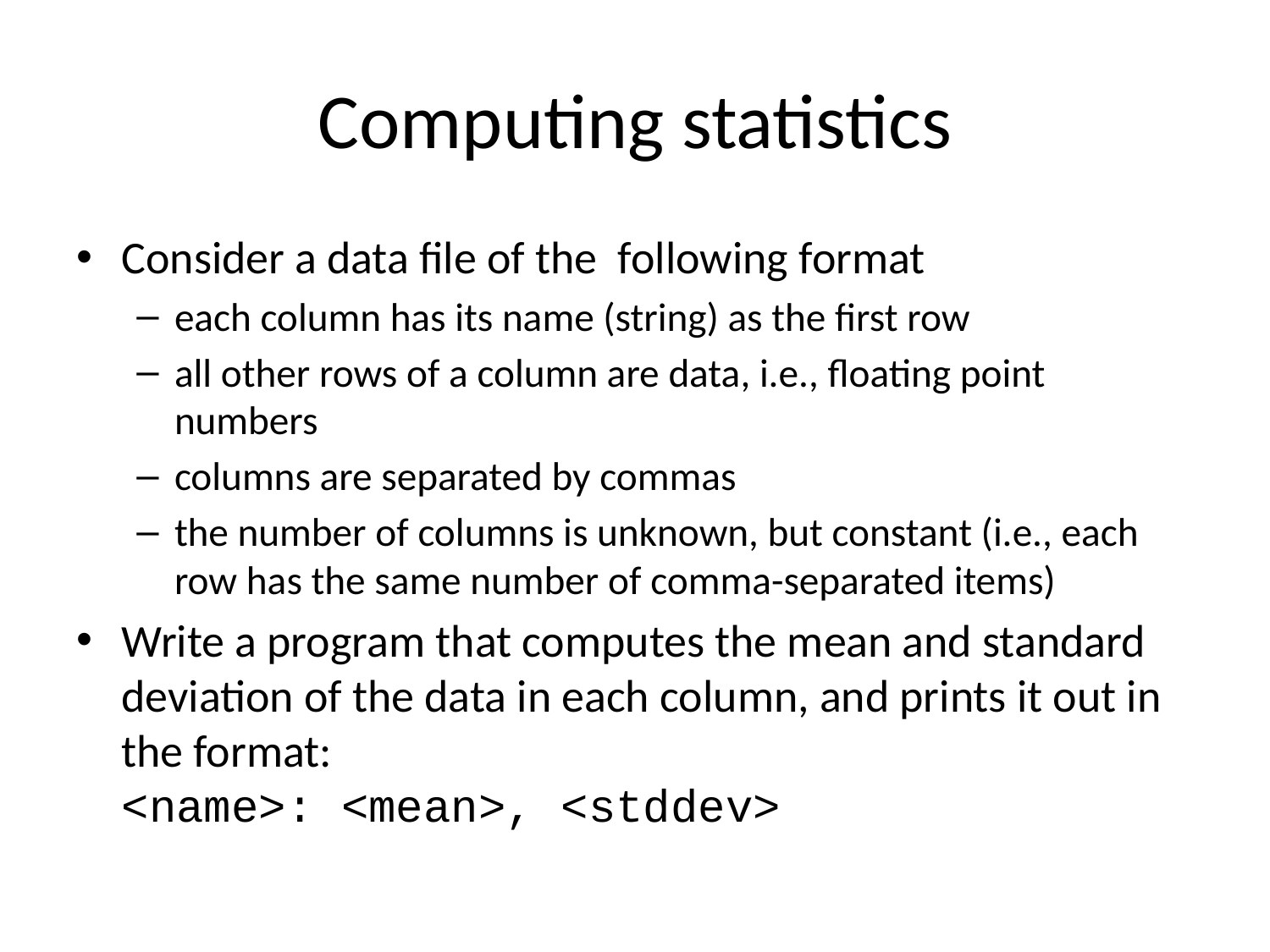

# Computing statistics
Consider a data file of the  following format
each column has its name (string) as the first row
all other rows of a column are data, i.e., floating point numbers
columns are separated by commas
the number of columns is unknown, but constant (i.e., each row has the same number of comma-separated items)
Write a program that computes the mean and standard deviation of the data in each column, and prints it out in the format:
<name>: <mean>, <stddev>